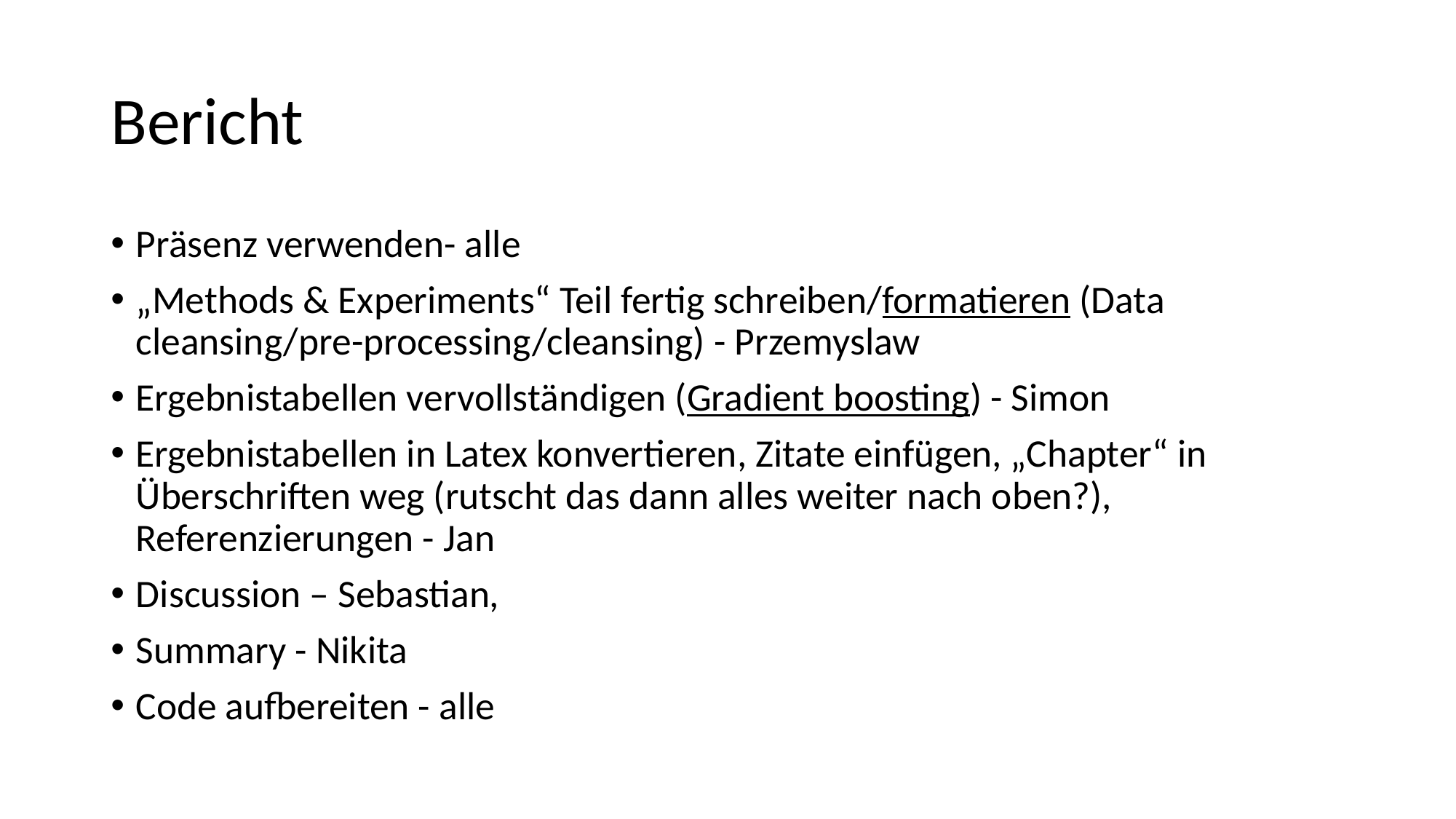

# Bericht
Präsenz verwenden- alle
„Methods & Experiments“ Teil fertig schreiben/formatieren (Data cleansing/pre-processing/cleansing) - Przemyslaw
Ergebnistabellen vervollständigen (Gradient boosting) - Simon
Ergebnistabellen in Latex konvertieren, Zitate einfügen, „Chapter“ in Überschriften weg (rutscht das dann alles weiter nach oben?), Referenzierungen - Jan
Discussion – Sebastian,
Summary - Nikita
Code aufbereiten - alle